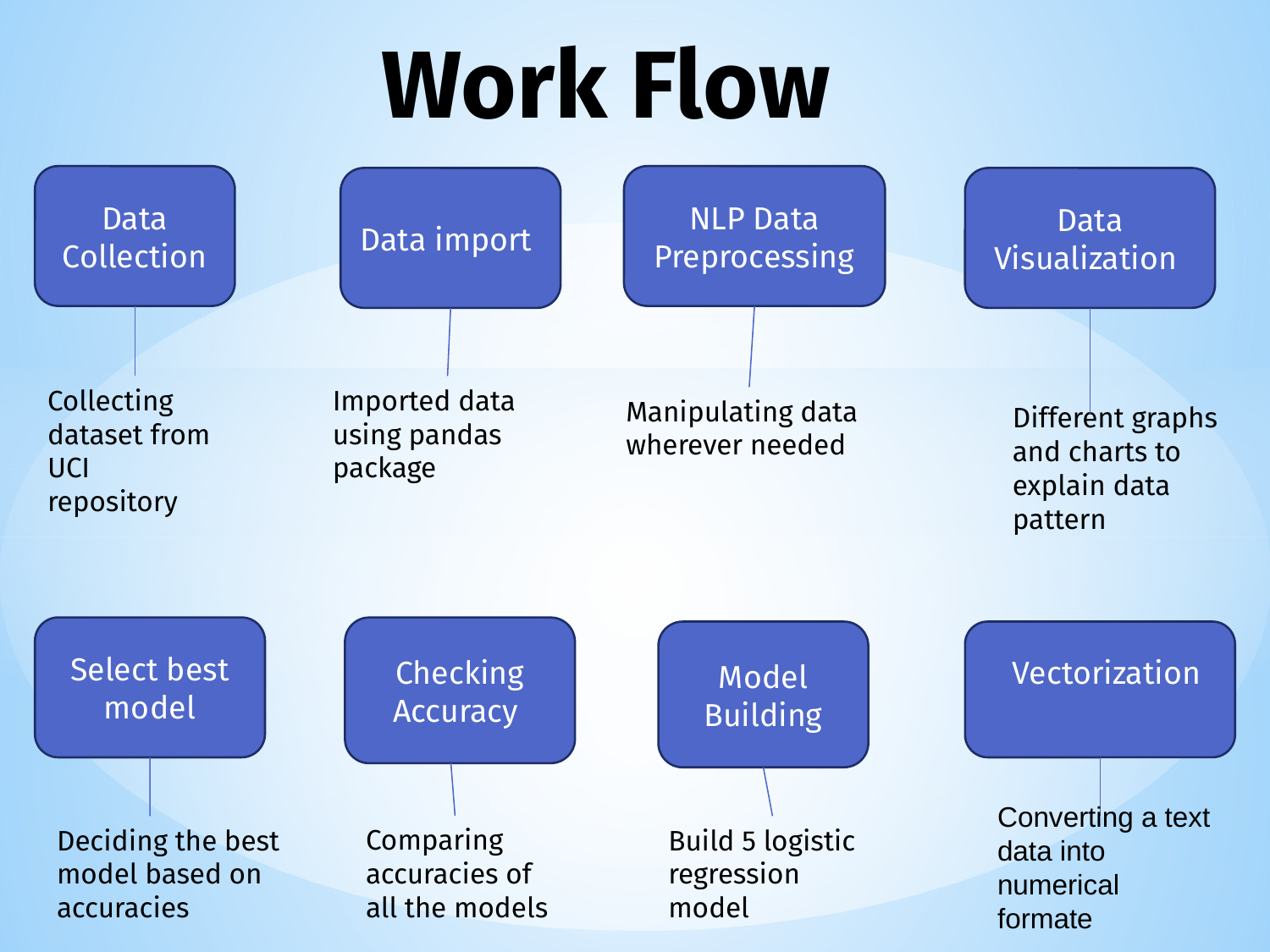

# Work Flow
Data Collection
NLP Data Preprocessing
Data import
Data Visualization
Collecting dataset from UCI repository
Imported data using pandas package
Manipulating data wherever needed
Different graphs and charts to explain data pattern
Select best model
Checking Accuracy
Model Building

Vectorization
Converting a text data into numerical formate
Comparing accuracies of all the models
Deciding the best model based on accuracies
Build 5 logistic regression model